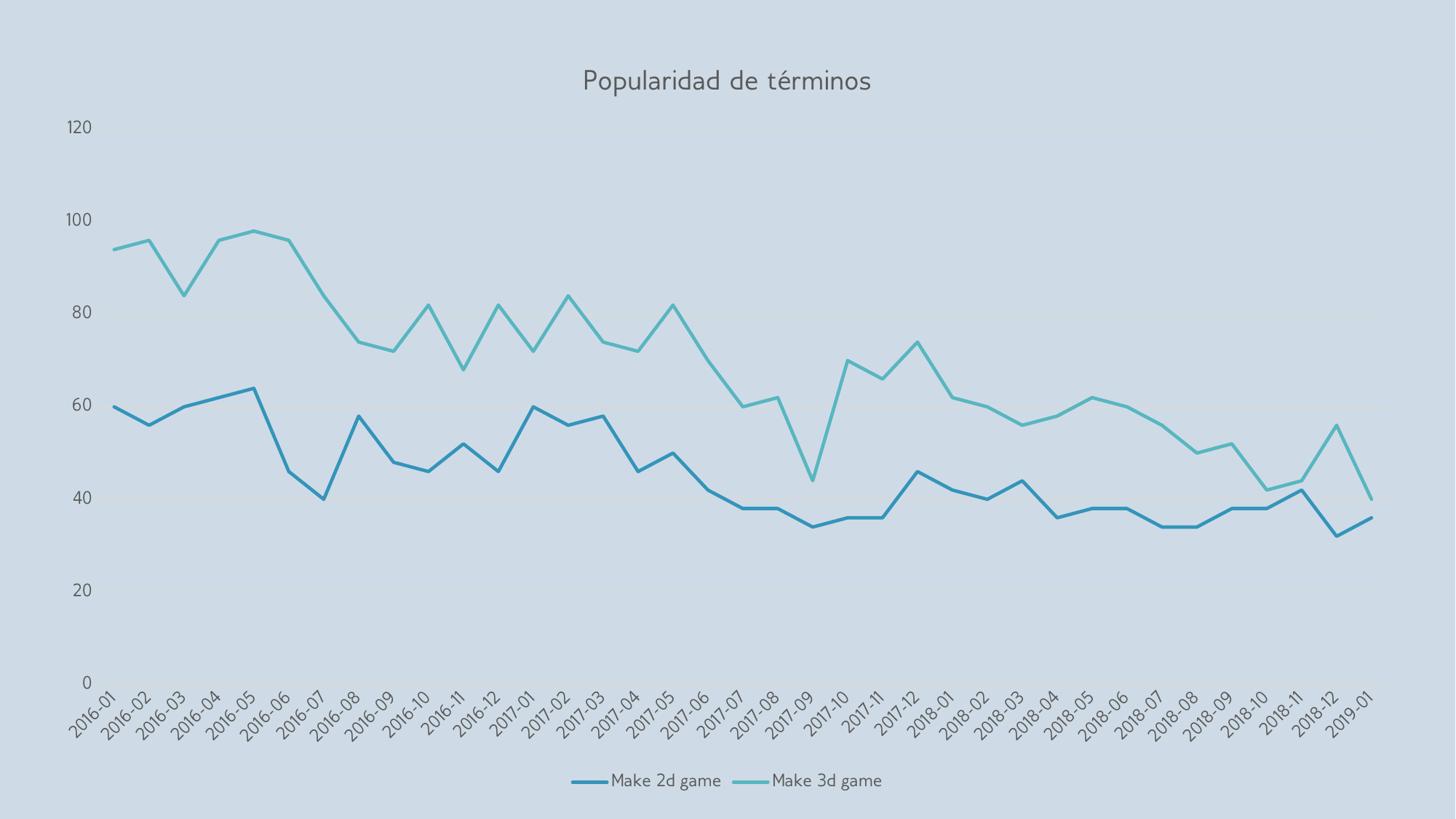

### Chart: Popularidad de términos

| Category | Make 2d game | Make 3d game |
|---|---|---|
| 2016-01 | 60.0 | 94.0 |
| 2016-02 | 56.0 | 96.0 |
| 2016-03 | 60.0 | 84.0 |
| 2016-04 | 62.0 | 96.0 |
| 2016-05 | 64.0 | 98.0 |
| 2016-06 | 46.0 | 96.0 |
| 2016-07 | 40.0 | 84.0 |
| 2016-08 | 58.0 | 74.0 |
| 2016-09 | 48.0 | 72.0 |
| 2016-10 | 46.0 | 82.0 |
| 2016-11 | 52.0 | 68.0 |
| 2016-12 | 46.0 | 82.0 |
| 2017-01 | 60.0 | 72.0 |
| 2017-02 | 56.0 | 84.0 |
| 2017-03 | 58.0 | 74.0 |
| 2017-04 | 46.0 | 72.0 |
| 2017-05 | 50.0 | 82.0 |
| 2017-06 | 42.0 | 70.0 |
| 2017-07 | 38.0 | 60.0 |
| 2017-08 | 38.0 | 62.0 |
| 2017-09 | 34.0 | 44.0 |
| 2017-10 | 36.0 | 70.0 |
| 2017-11 | 36.0 | 66.0 |
| 2017-12 | 46.0 | 74.0 |
| 2018-01 | 42.0 | 62.0 |
| 2018-02 | 40.0 | 60.0 |
| 2018-03 | 44.0 | 56.0 |
| 2018-04 | 36.0 | 58.0 |
| 2018-05 | 38.0 | 62.0 |
| 2018-06 | 38.0 | 60.0 |
| 2018-07 | 34.0 | 56.0 |
| 2018-08 | 34.0 | 50.0 |
| 2018-09 | 38.0 | 52.0 |
| 2018-10 | 38.0 | 42.0 |
| 2018-11 | 42.0 | 44.0 |
| 2018-12 | 32.0 | 56.0 |
| 2019-01 | 36.0 | 40.0 |